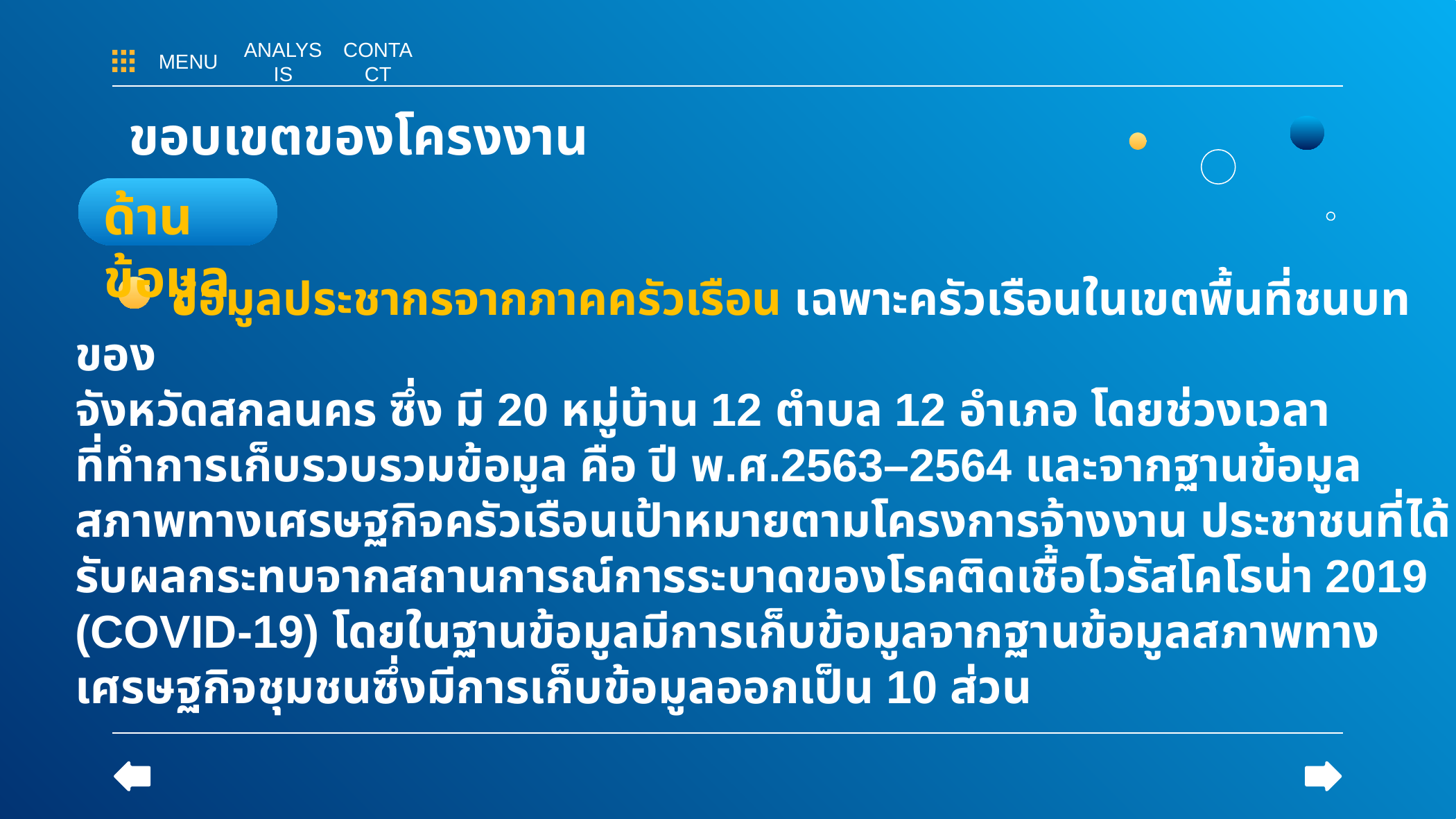

MENU
ANALYSIS
CONTACT

# ขอบเขตของโครงงาน

ด้านข้อมูล

        ข้อมูลประชากรจากภาคครัวเรือน เฉพาะครัวเรือนในเขตพื้นที่ชนบทของ
จังหวัดสกลนคร ซึ่ง มี 20 หมู่บ้าน 12 ตำบล 12 อำเภอ โดยช่วงเวลาที่ทำการเก็บรวบรวมข้อมูล คือ ปี พ.ศ.2563–2564 และจากฐานข้อมูลสภาพทางเศรษฐกิจครัวเรือนเป้าหมายตามโครงการจ้างงาน ประชาชนที่ได้รับผลกระทบจากสถานการณ์การระบาดของโรคติดเชื้อไวรัสโคโรน่า 2019 (COVID-19) โดยในฐานข้อมูลมีการเก็บข้อมูลจากฐานข้อมูลสภาพทางเศรษฐกิจชุมชนซึ่งมีการเก็บข้อมูลออกเป็น 10 ส่วน